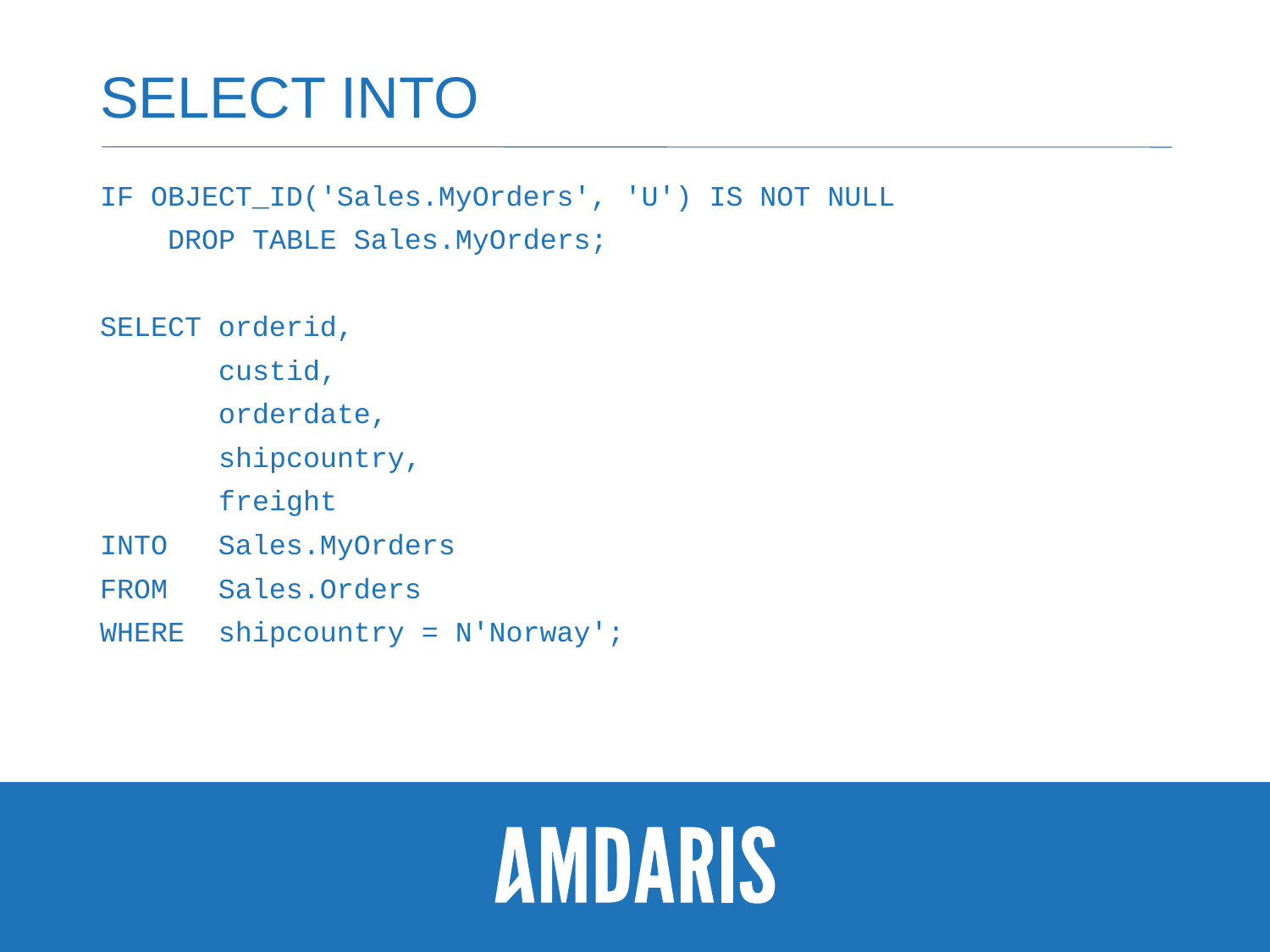

# Select INTO
IF OBJECT_ID('Sales.MyOrders', 'U') IS NOT NULL
    DROP TABLE Sales.MyOrders;

SELECT orderid,
       custid,
       orderdate,
       shipcountry,
       freight
INTO   Sales.MyOrders
FROM   Sales.Orders
WHERE  shipcountry = N'Norway';